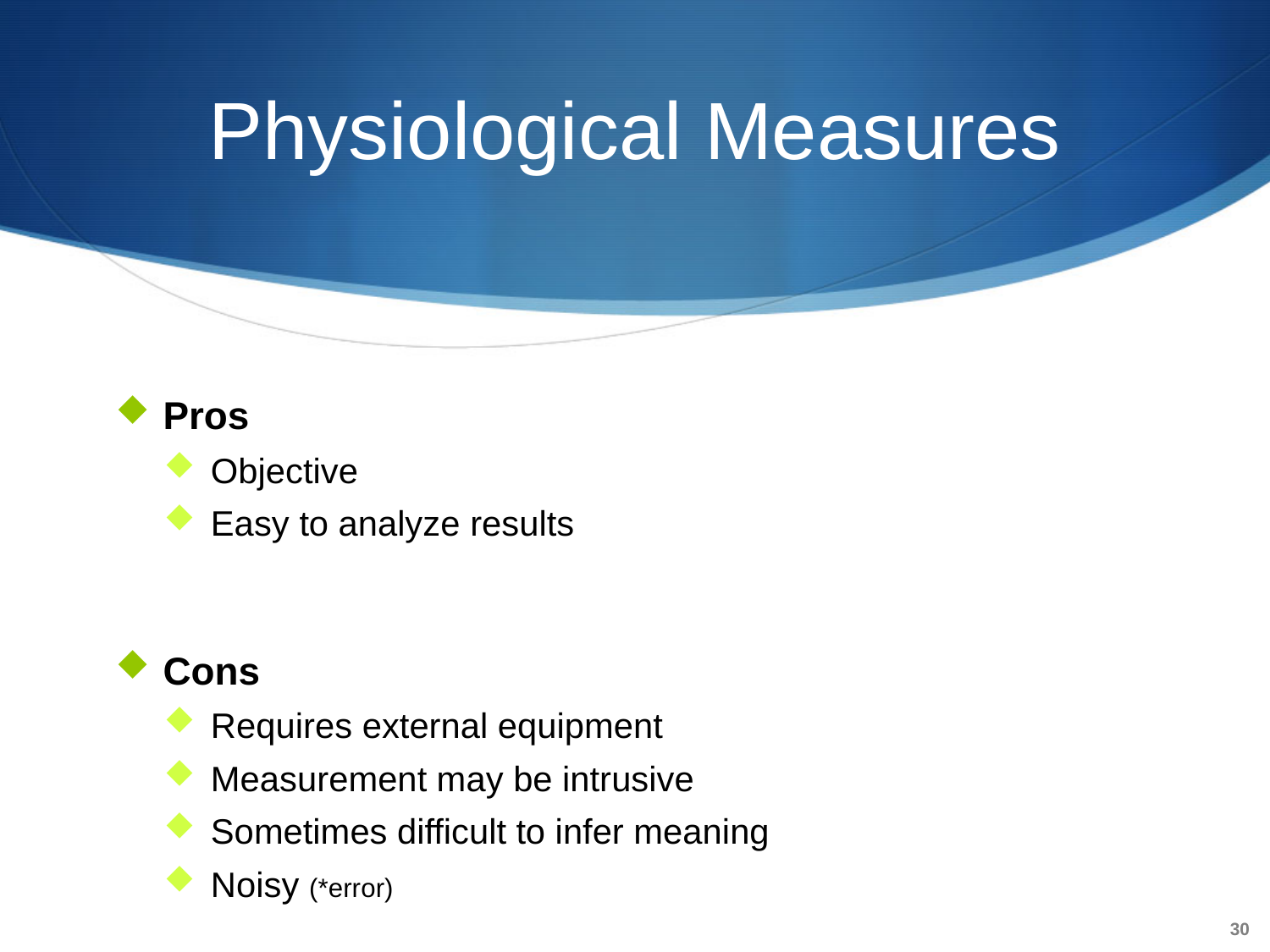

# Physiological Measures
Pros
Objective
Easy to analyze results

Cons
Requires external equipment
Measurement may be intrusive
Sometimes difficult to infer meaning
Noisy (*error)

30